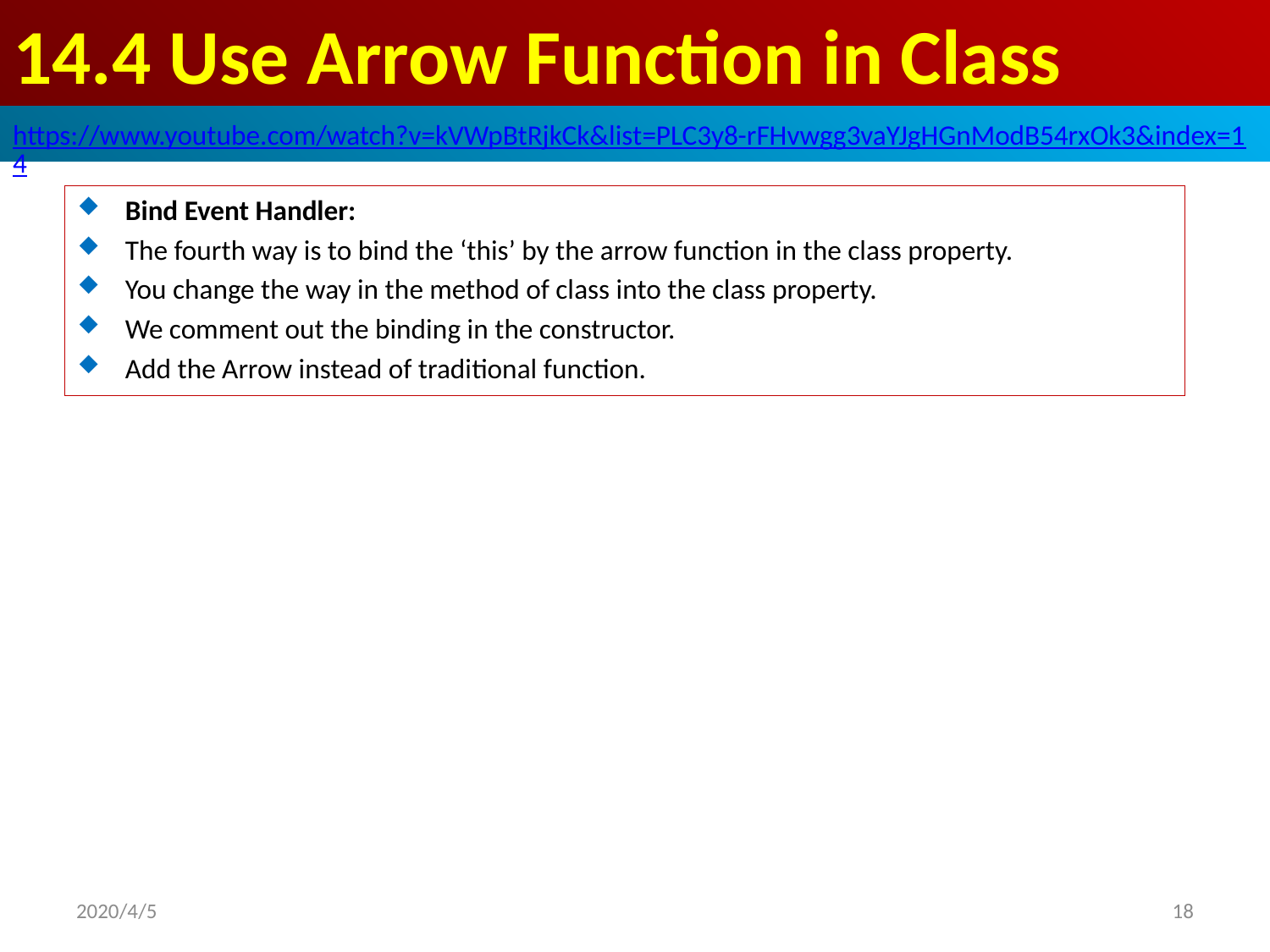

# 14.4 Use Arrow Function in Class
https://www.youtube.com/watch?v=kVWpBtRjkCk&list=PLC3y8-rFHvwgg3vaYJgHGnModB54rxOk3&index=14
Bind Event Handler:
The fourth way is to bind the ‘this’ by the arrow function in the class property.
You change the way in the method of class into the class property.
We comment out the binding in the constructor.
Add the Arrow instead of traditional function.

2020/4/5
18